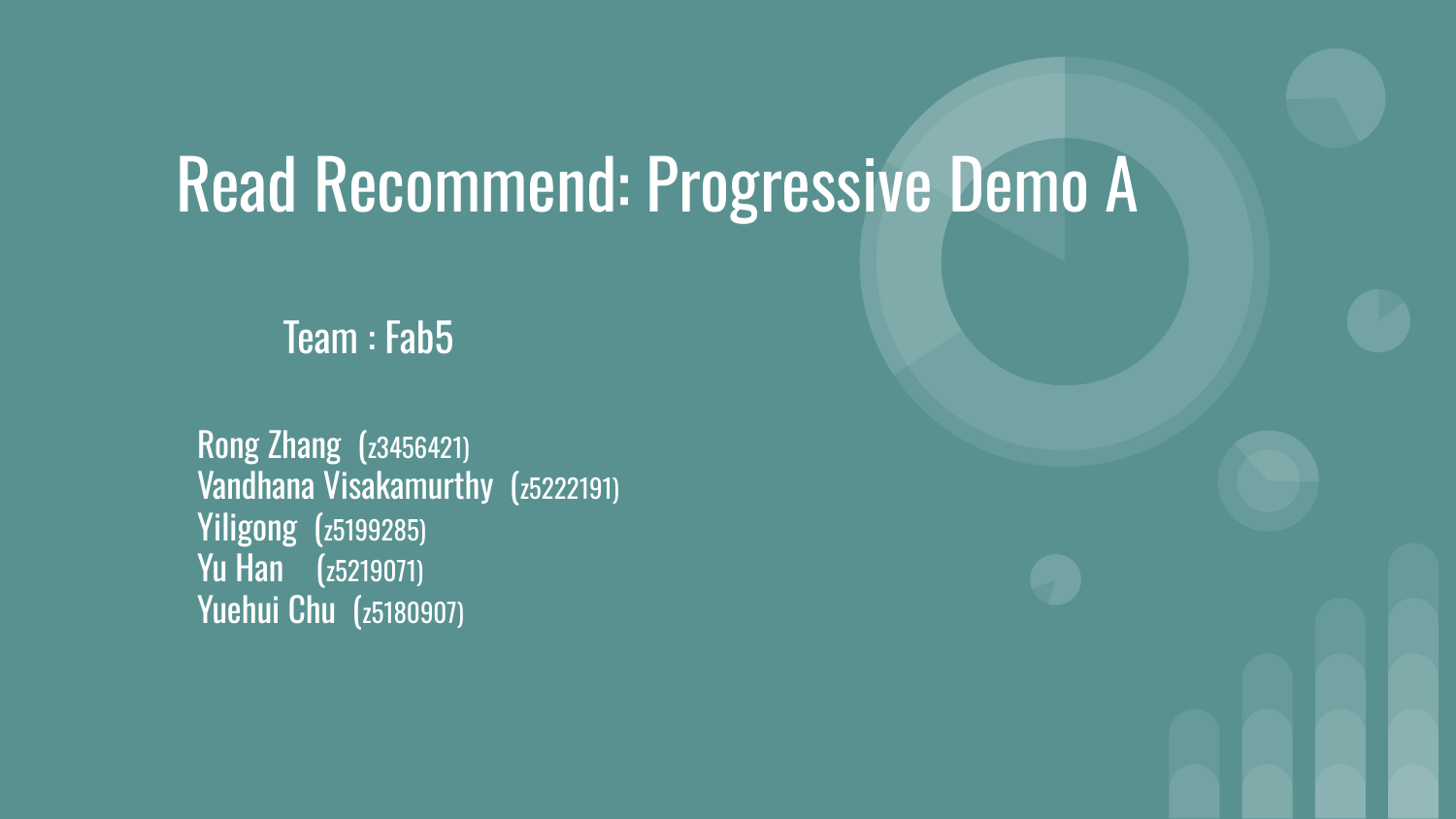

# Read Recommend: Progressive Demo A
Team : Fab5
Rong Zhang  (z3456421)
Vandhana Visakamurthy  (z5222191)
Yiligong  (z5199285)
Yu Han    (z5219071)
Yuehui Chu  (z5180907)